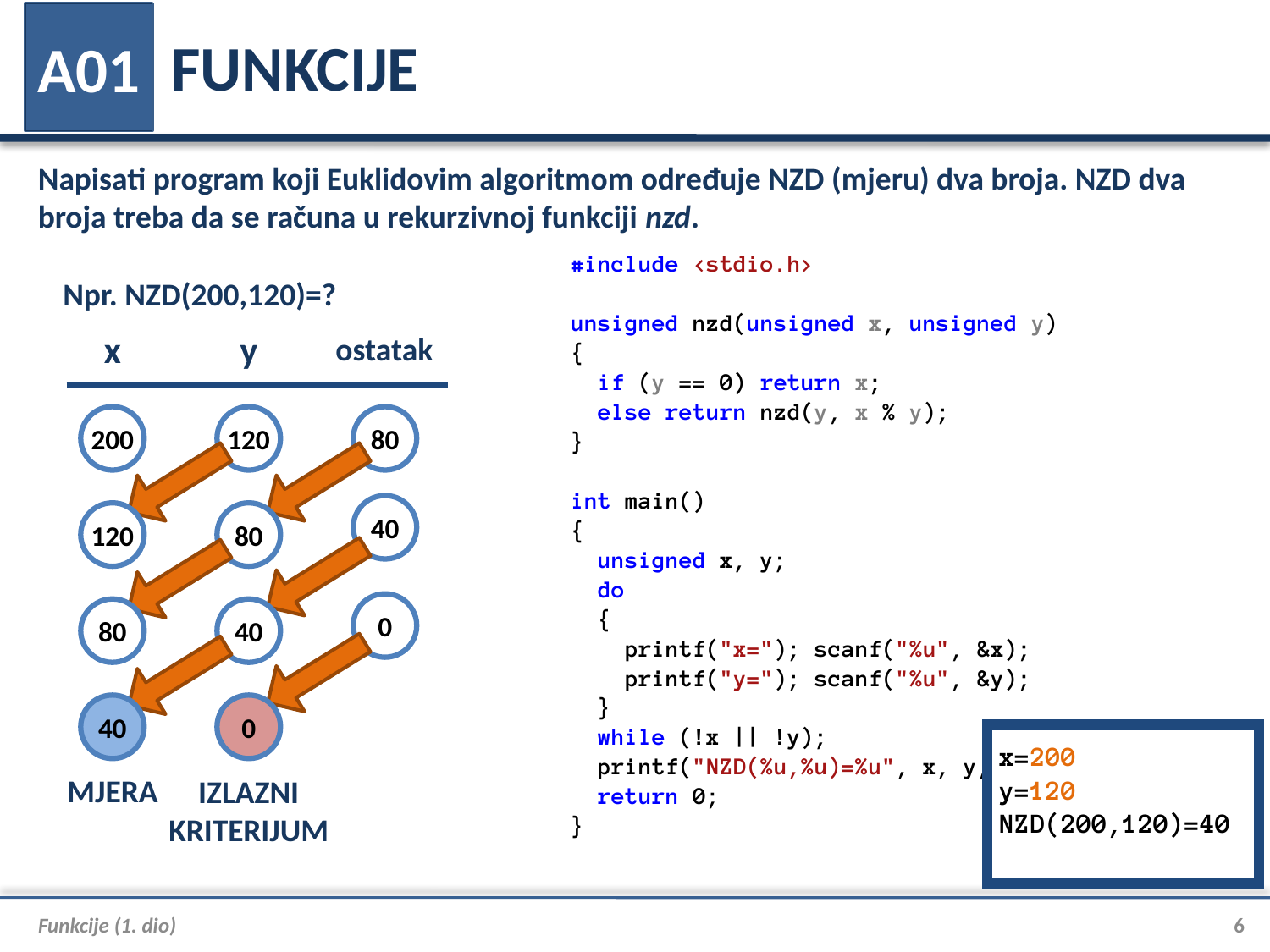

# FUNKCIJE
A01
Napisati program koji Euklidovim algoritmom određuje NZD (mjeru) dva broja. NZD dva broja treba da se računa u rekurzivnoj funkciji nzd.
#include <stdio.h>

unsigned nzd(unsigned x, unsigned y)
{
  if (y == 0) return x;
  else return nzd(y, x % y);
}

int main()
{
  unsigned x, y;
  do
  {
    printf("x="); scanf("%u", &x);
    printf("y="); scanf("%u", &y);
  }
  while (!x || !y);
  printf("NZD(%u,%u)=%u", x, y, nzd(x, y));
  return 0;
}
Npr. NZD(200,120)=?
x
y
ostatak
200
120
80

40
120
80

0
80
40

40
0
x=200
y=120
NZD(200,120)=40
MJERA
IZLAZNI
KRITERIJUM
Funkcije (1. dio)
6